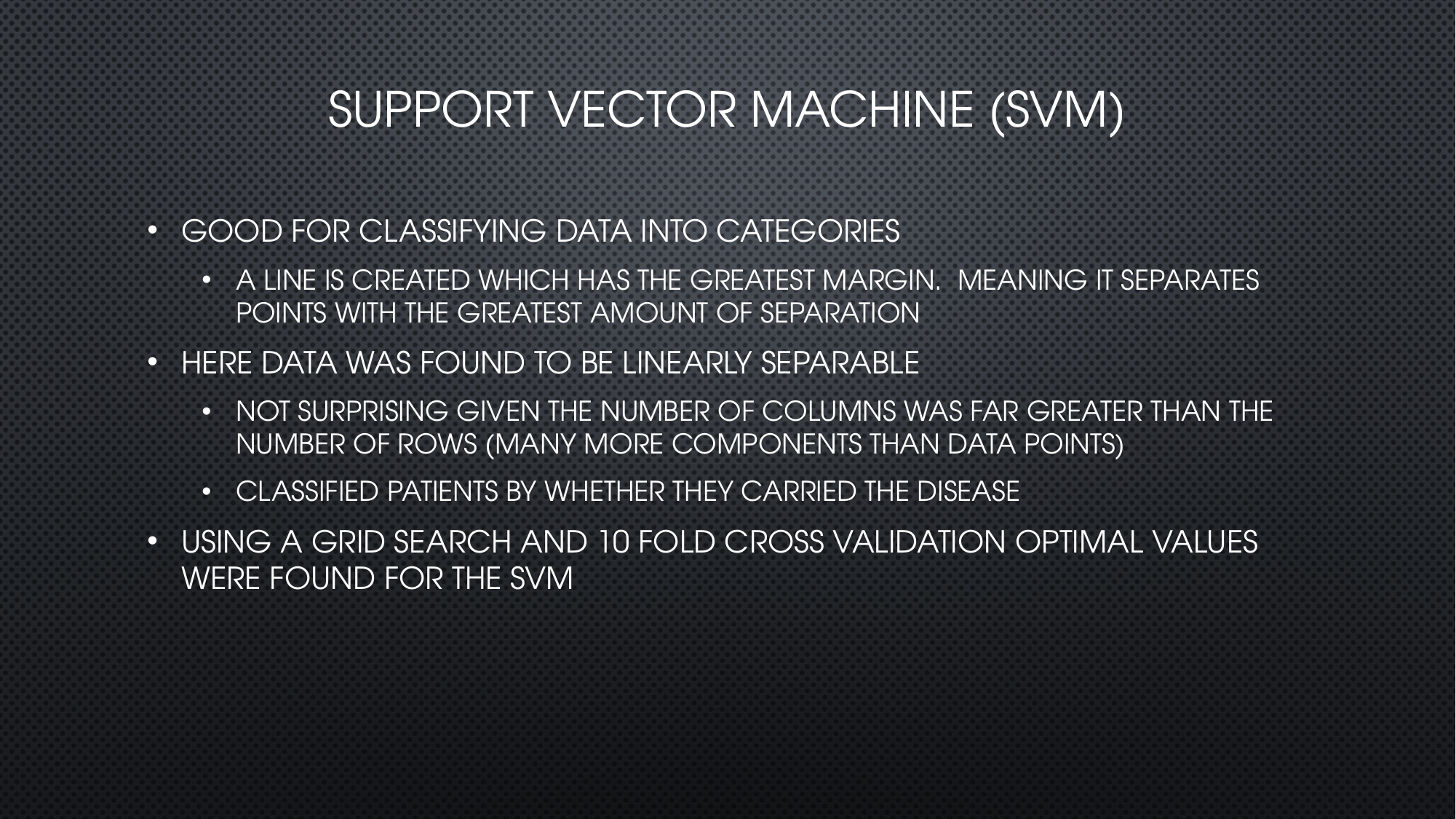

# Support Vector Machine (SVM)
Good for classifying data into categories
A line is created which has the greatest margin.  Meaning it separates points with the greatest amount of separation
Here data was found to be linearly separable
Not surprising given the number of columns was far greater than the number of rows (many more components than data points)
Classified patients by whether they carried the disease
Using a grid search and 10 fold cross validation optimal values were found for the SVM